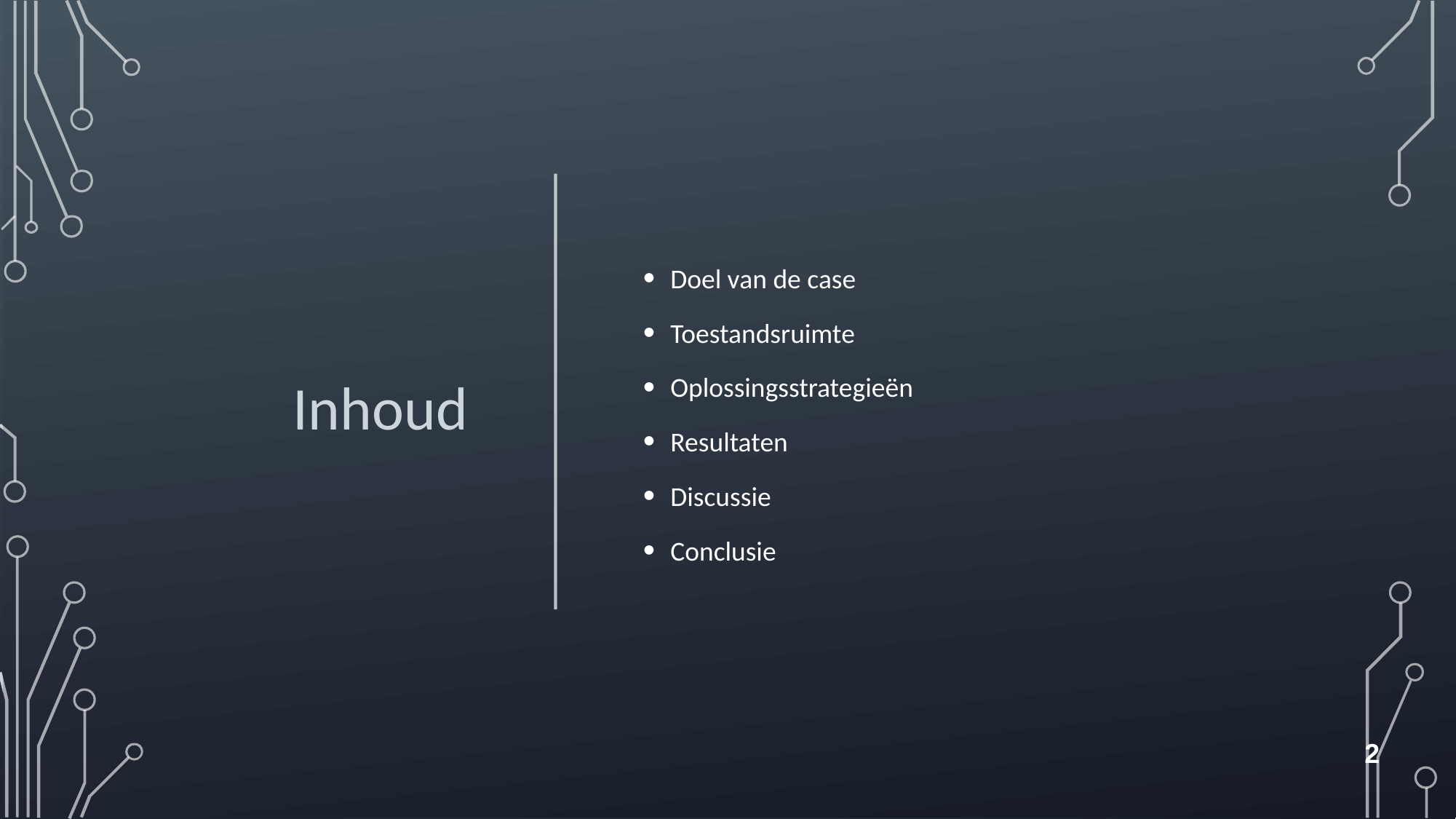

# Inhoud
Doel van de case
Toestandsruimte
Oplossingsstrategieën
Resultaten
Discussie
Conclusie
2